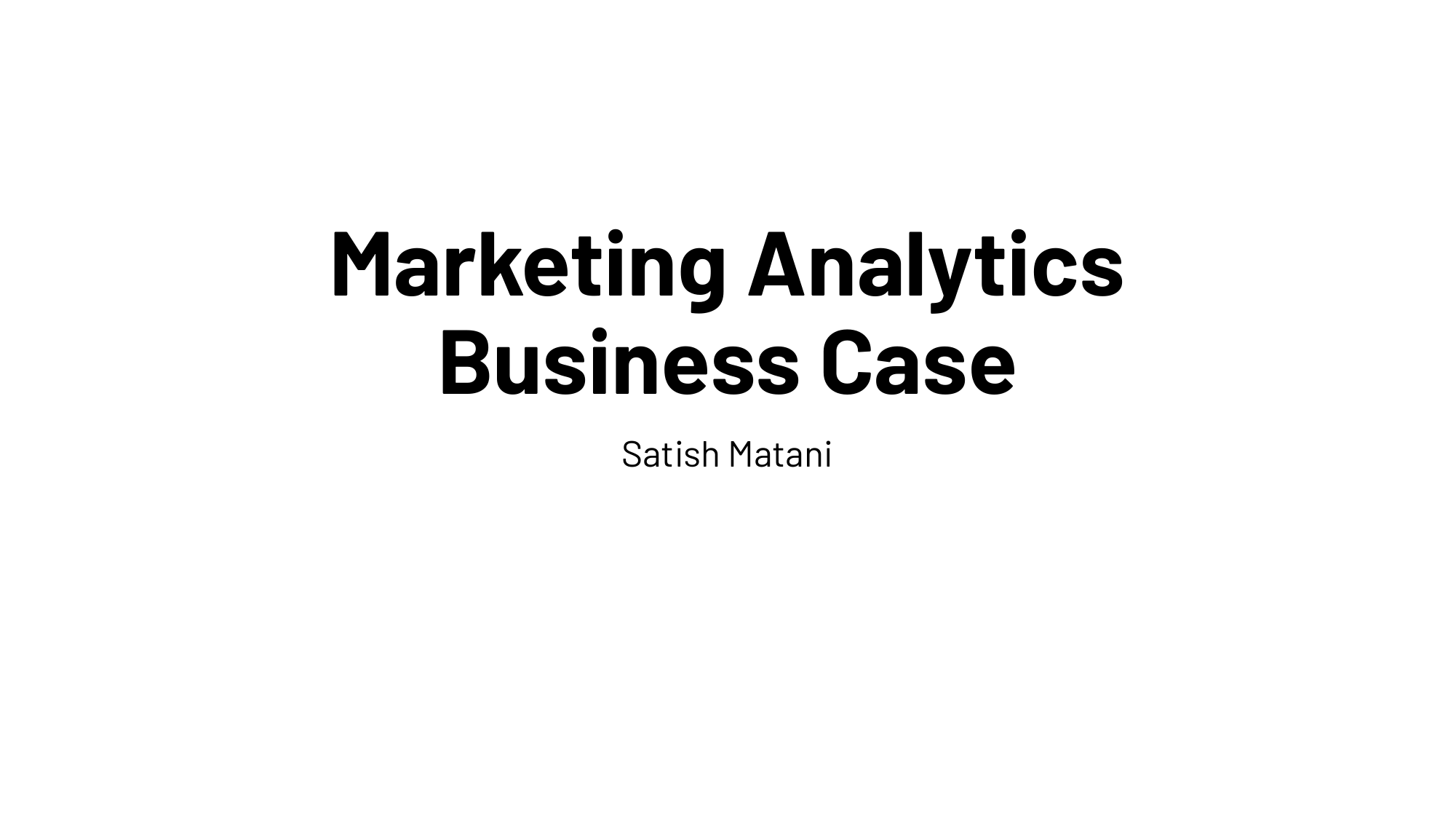

# Marketing Analytics Business Case
Satish Matani